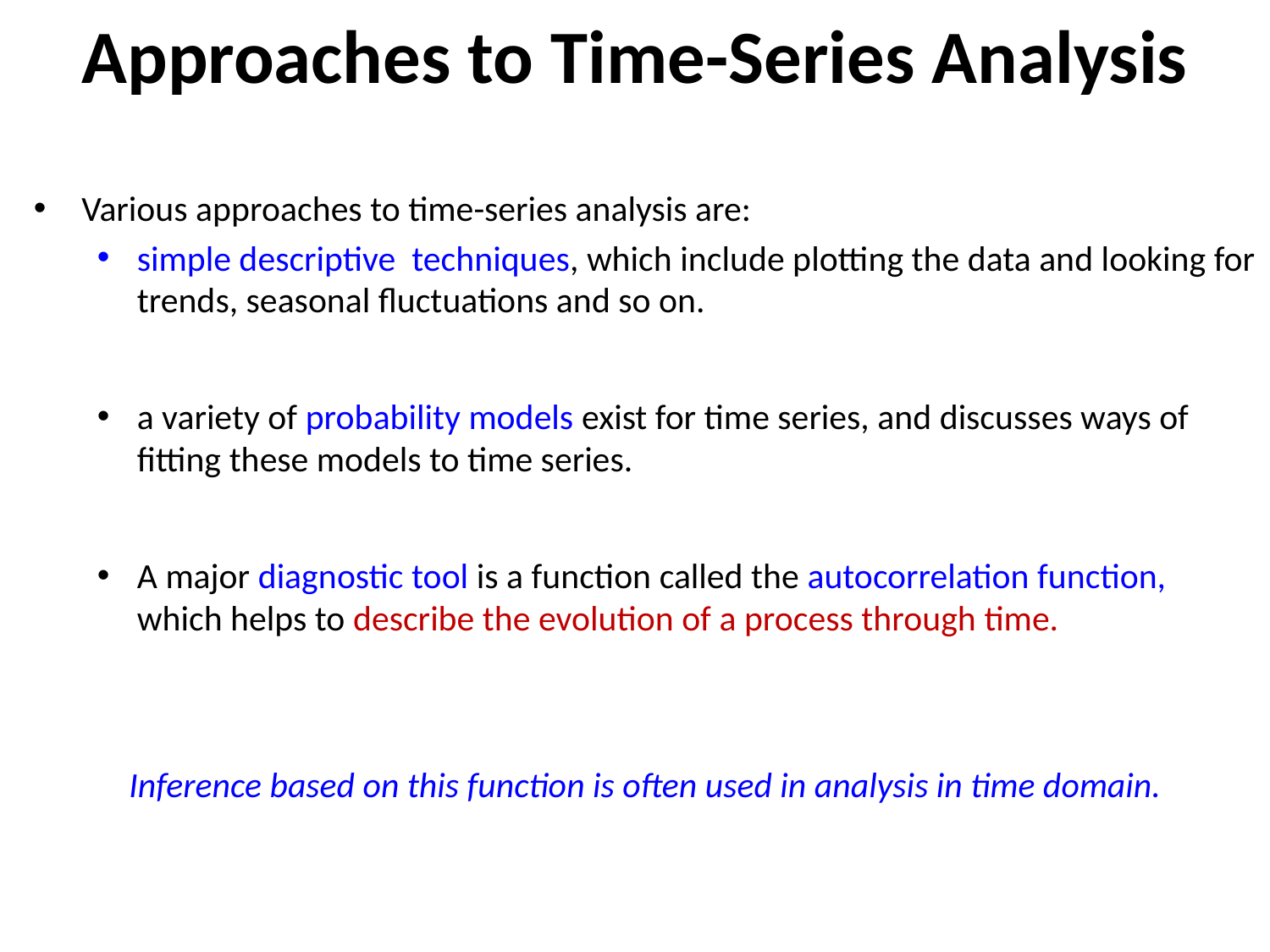

# Approaches to Time-Series Analysis
Various approaches to time-series analysis are:
simple descriptive  techniques, which include plotting the data and looking for trends, seasonal fluctuations and so on.

a variety of probability models exist for time series, and discusses ways of fitting these models to time series.

A major diagnostic tool is a function called the autocorrelation function, which helps to describe the evolution of a process through time.

Inference based on this function is often used in analysis in time domain.